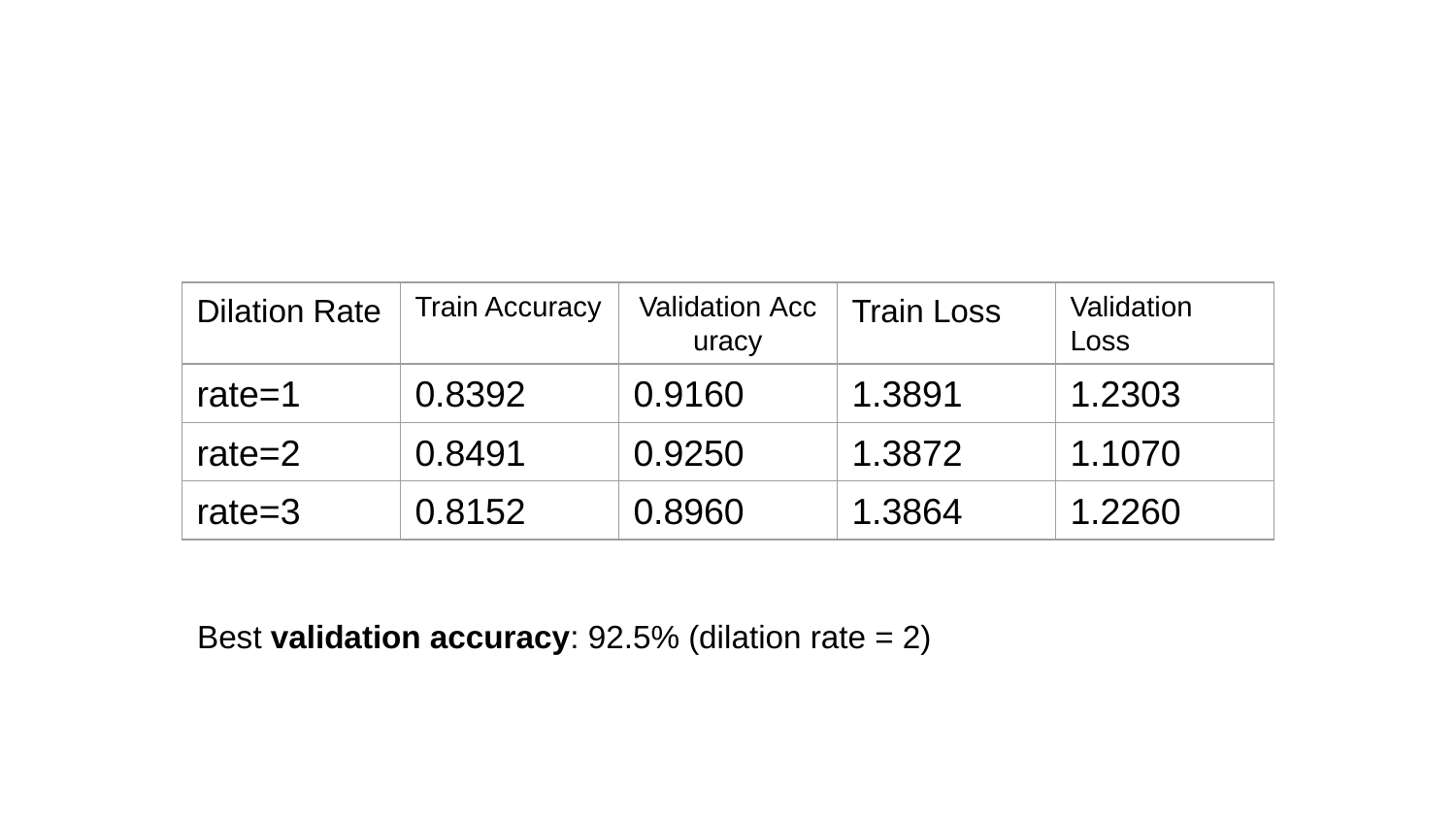

| Dilation Rate | Train Accuracy | Validation Accuracy | Train Loss | Validation Loss |
| --- | --- | --- | --- | --- |
| rate=1 | 0.8392 | 0.9160 | 1.3891 | 1.2303 |
| rate=2 | 0.8491 | 0.9250 | 1.3872 | 1.1070 |
| rate=3 | 0.8152 | 0.8960 | 1.3864 | 1.2260 |
Best validation accuracy: 92.5% (dilation rate = 2)